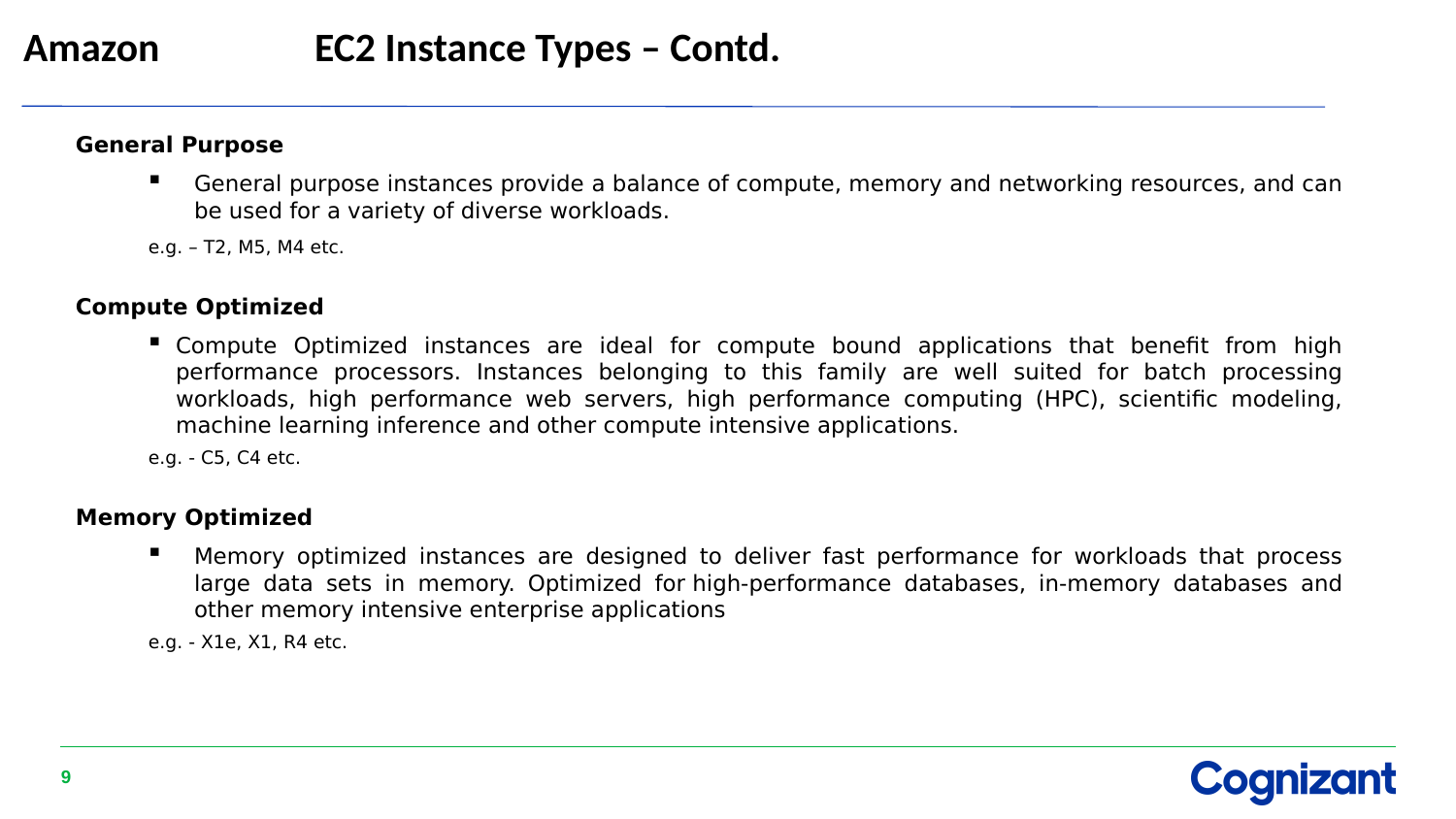

# Amazon 	EC2 Instance Types – Contd.
General Purpose
General purpose instances provide a balance of compute, memory and networking resources, and can be used for a variety of diverse workloads.
e.g. – T2, M5, M4 etc.

Compute Optimized
Compute Optimized instances are ideal for compute bound applications that benefit from high performance processors. Instances belonging to this family are well suited for batch processing workloads, high performance web servers, high performance computing (HPC), scientific modeling, machine learning inference and other compute intensive applications.
e.g. - C5, C4 etc.

Memory Optimized
Memory optimized instances are designed to deliver fast performance for workloads that process large data sets in memory. Optimized for high-performance databases, in-memory databases and other memory intensive enterprise applications
e.g. - X1e, X1, R4 etc.

9